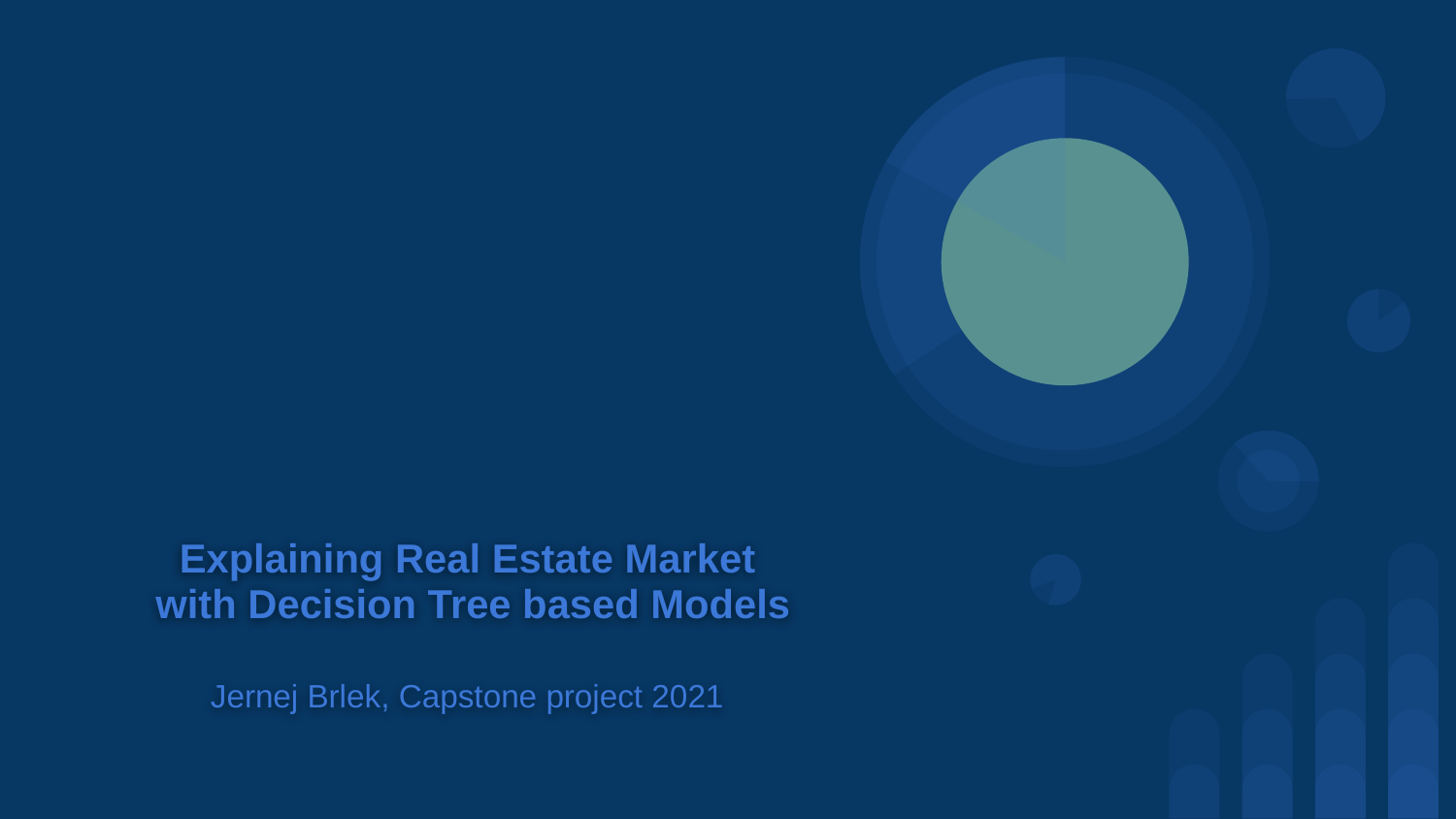

# Explaining Real Estate Market
 with Decision Tree based Models
Jernej Brlek, Capstone project 2021